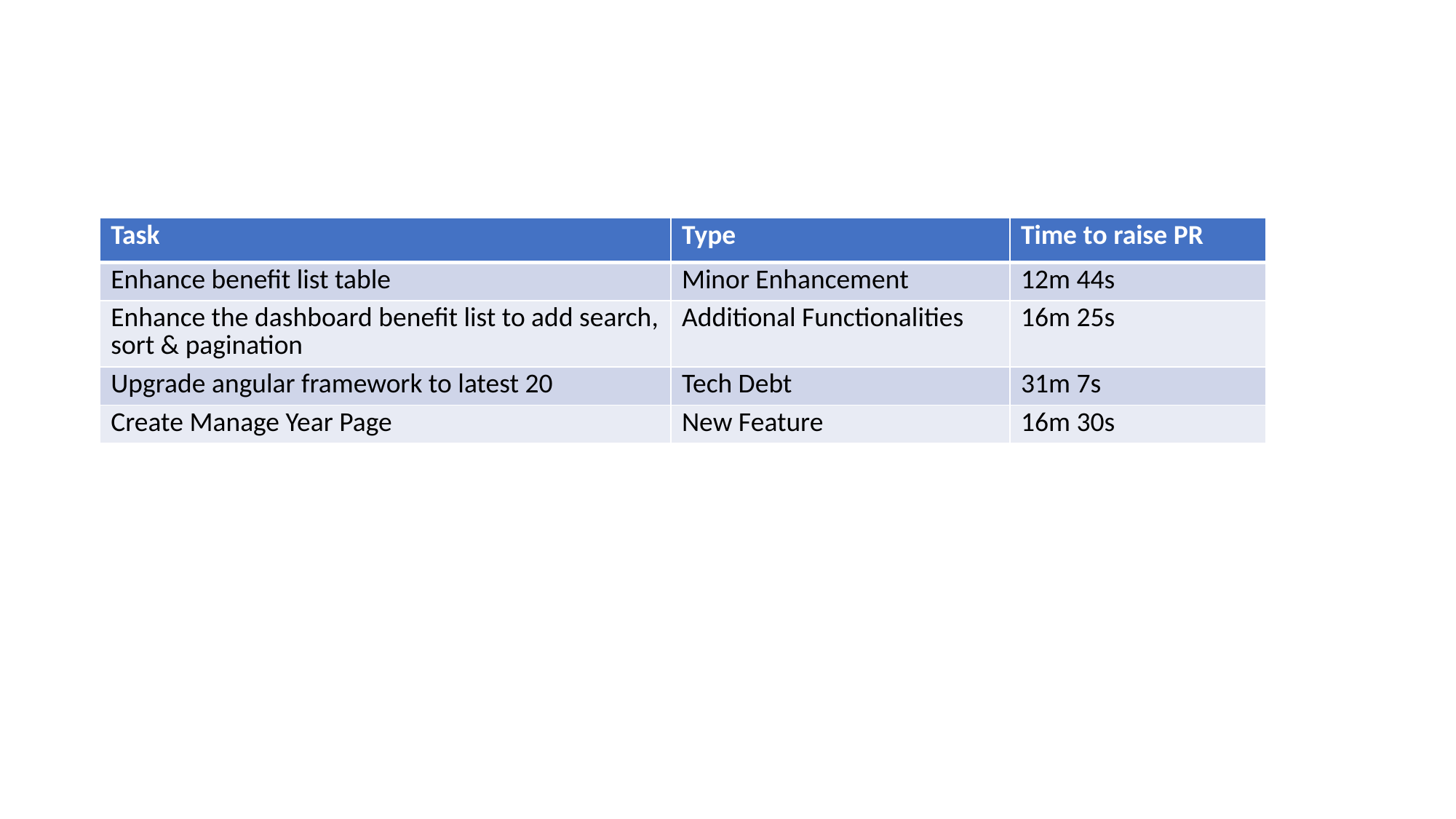

#
| Task | Type | Time to raise PR |
| --- | --- | --- |
| Enhance benefit list table | Minor Enhancement | 12m 44s |
| Enhance the dashboard benefit list to add search, sort & pagination | Additional Functionalities | 16m 25s |
| Upgrade angular framework to latest 20 | Tech Debt | 31m 7s |
| Create Manage Year Page | New Feature | 16m 30s |